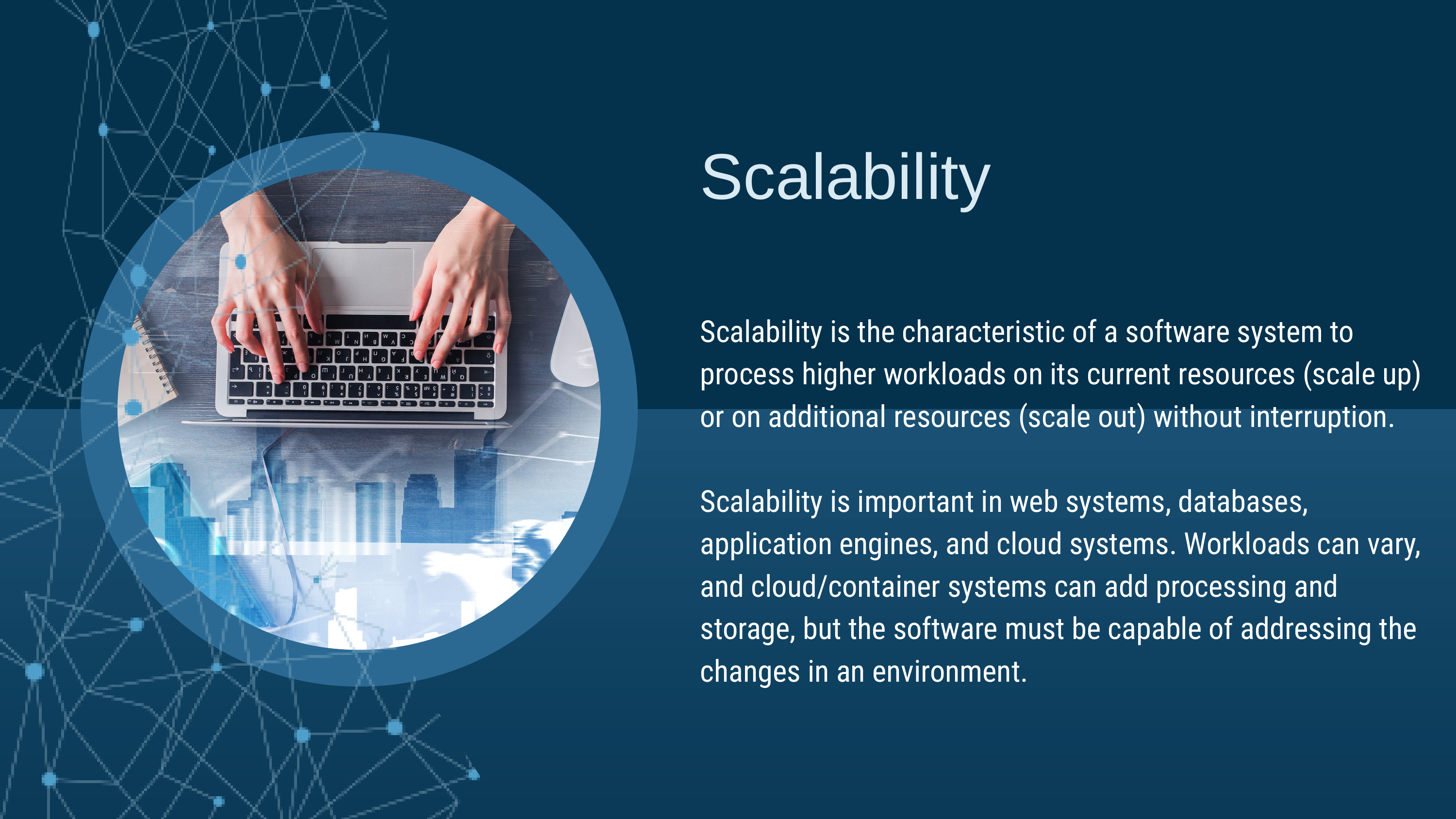

Scalability

Scalability is the characteristic of a software system to process higher workloads on its current resources (scale up) or on additional resources (scale out) without interruption.

Scalability is important in web systems, databases, application engines, and cloud systems. Workloads can vary, and cloud/container systems can add processing and storage, but the software must be capable of addressing the changes in an environment.